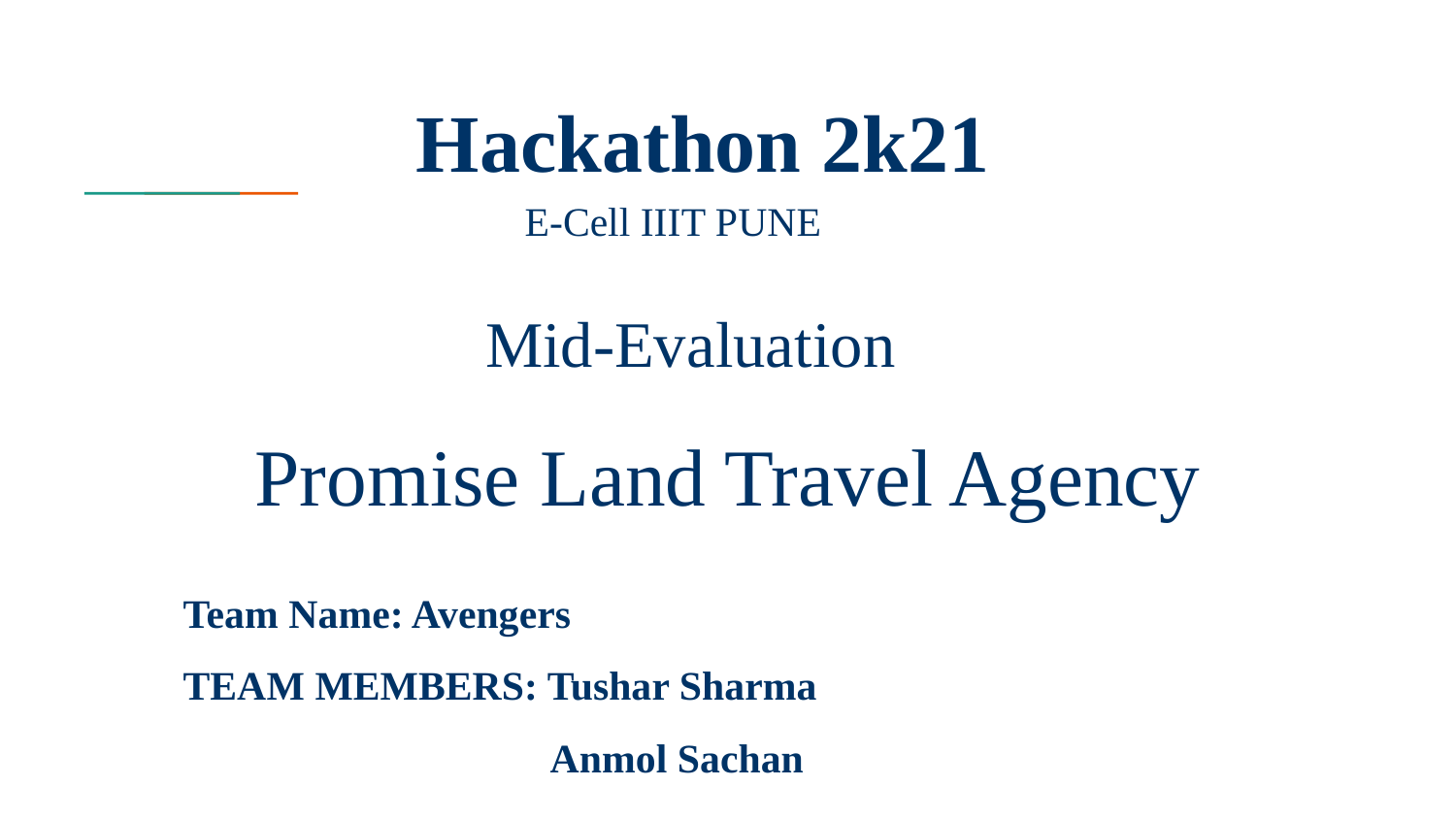

# Hackathon 2k21
E-Cell IIIT PUNE
Mid-Evaluation
Promise Land Travel Agency
Team Name: Avengers
TEAM MEMBERS: Tushar Sharma
                                    Anmol Sachan